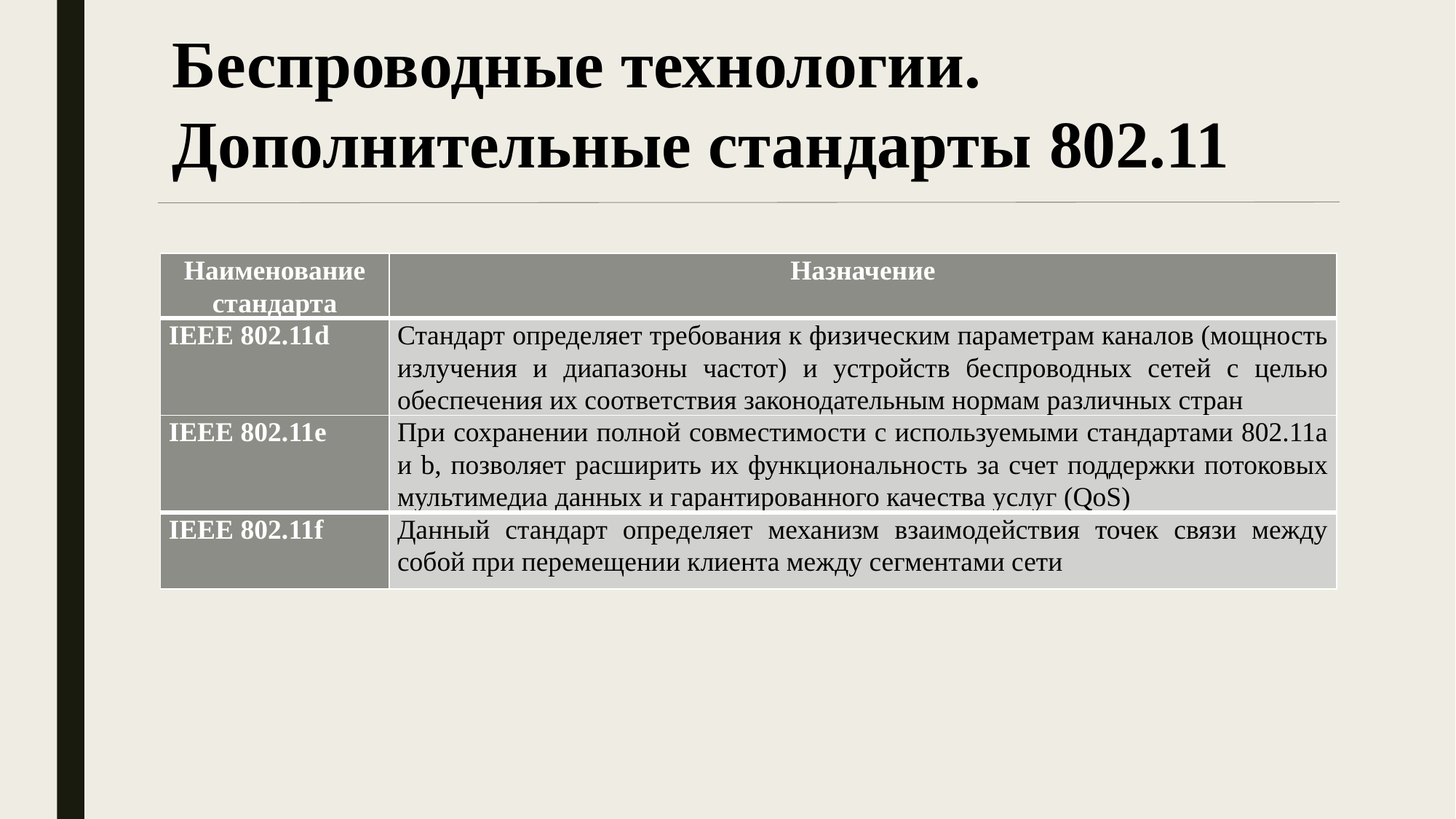

Беспроводные технологии. Дополнительные стандарты 802.11
| Наименование стандарта | Назначение |
| --- | --- |
| IEEE 802.11d | Стандарт определяет требования к физическим параметрам каналов (мощность излучения и диапазоны частот) и устройств беспроводных сетей с целью обеспечения их соответствия законодательным нормам различных стран |
| IEEE 802.11e | При сохранении полной совместимости с используемыми стандартами 802.11а и b, позволяет расширить их функциональность за счет поддержки потоковых мультимедиа данных и гарантированного качества услуг (QoS) |
| IEEE 802.11f | Данный стандарт определяет механизм взаимодействия точек связи между собой при перемещении клиента между сегментами сети |